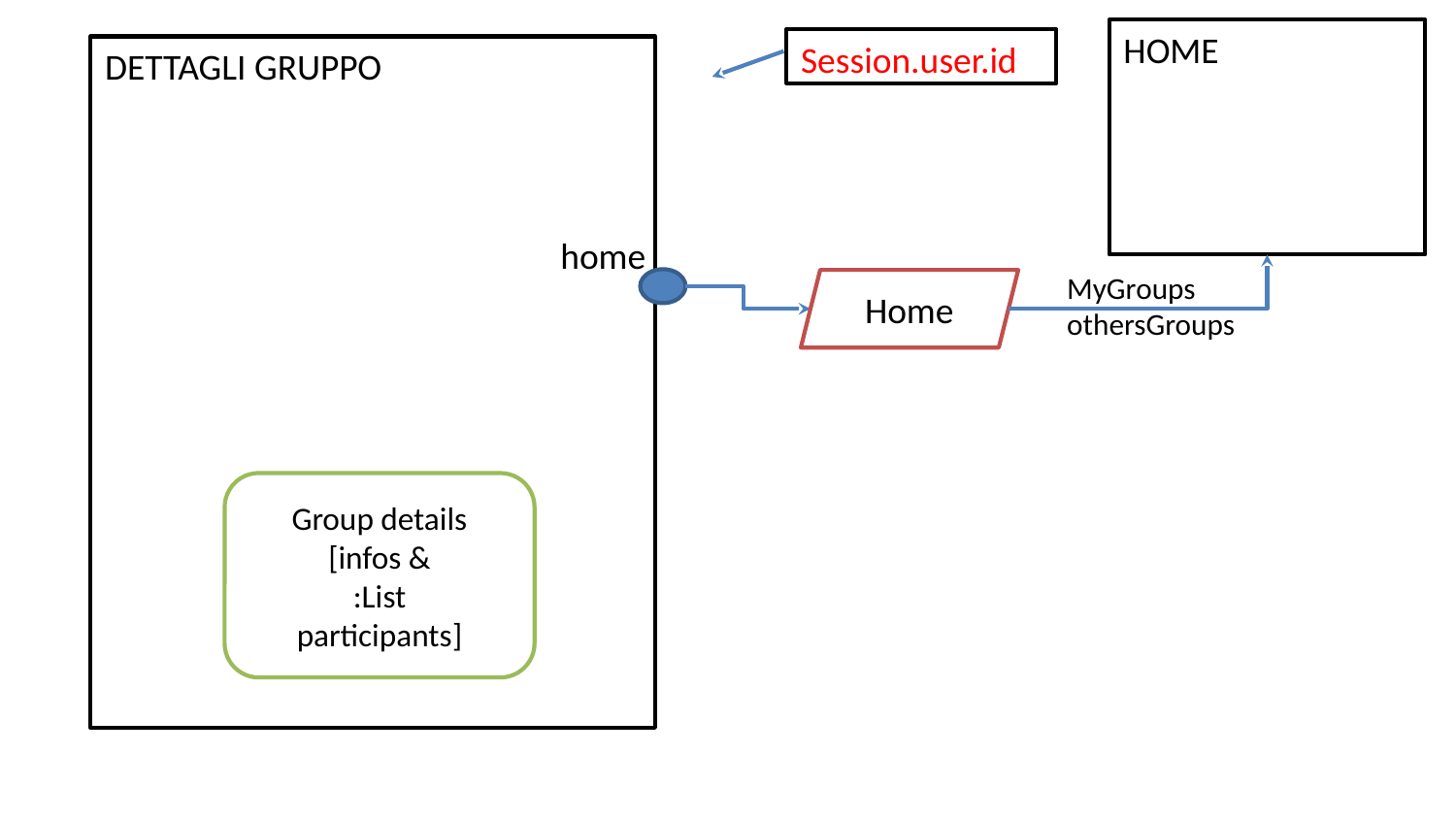

HOME
Session.user.id
DETTAGLI GRUPPO
home
MyGroups
othersGroups

Home
Group details
[infos &
:List
participants]